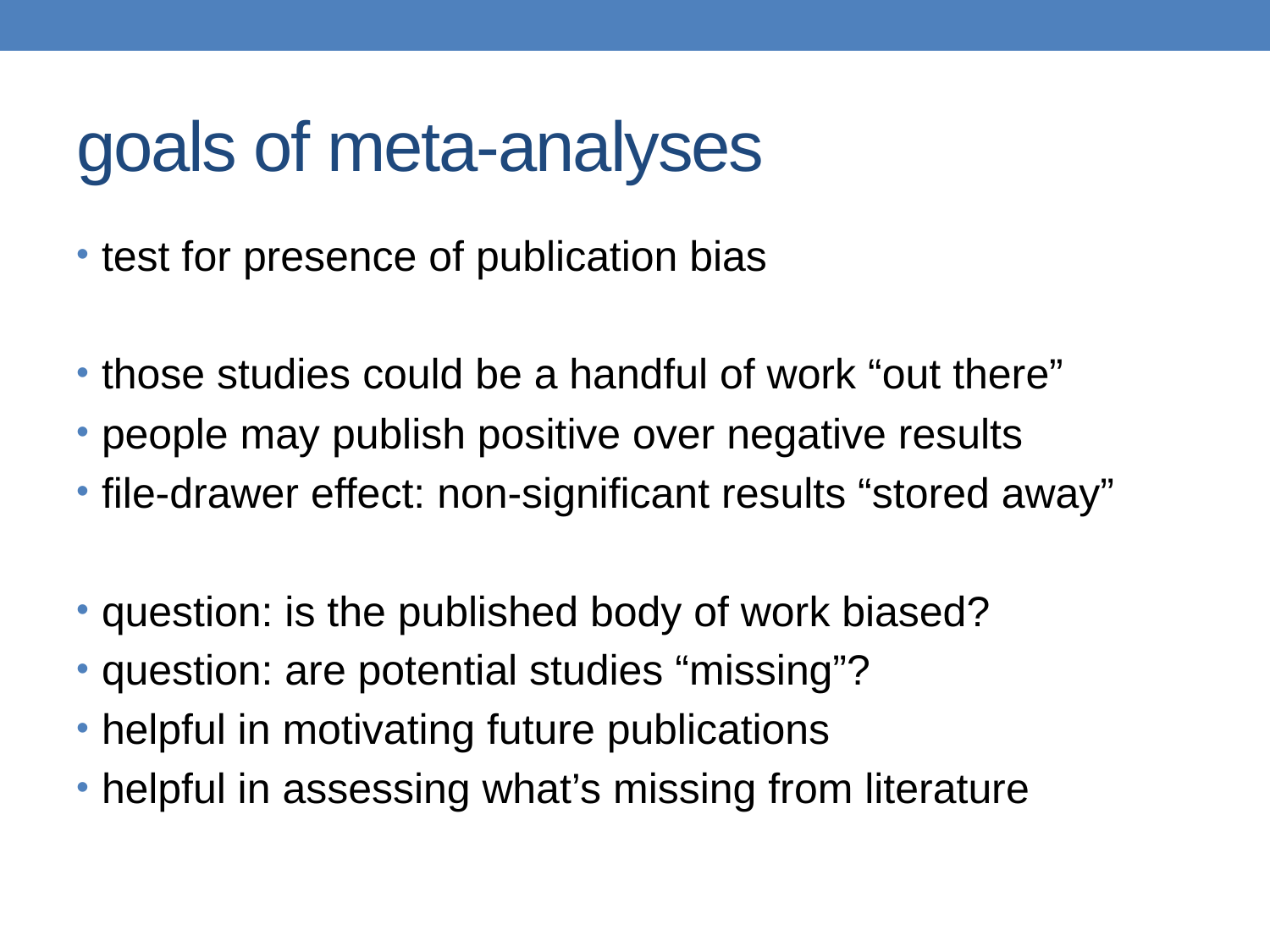

# goals of meta-analyses
test for presence of publication bias

those studies could be a handful of work “out there”
people may publish positive over negative results
file-drawer effect: non-significant results “stored away”

question: is the published body of work biased?
question: are potential studies “missing”?
helpful in motivating future publications
helpful in assessing what’s missing from literature